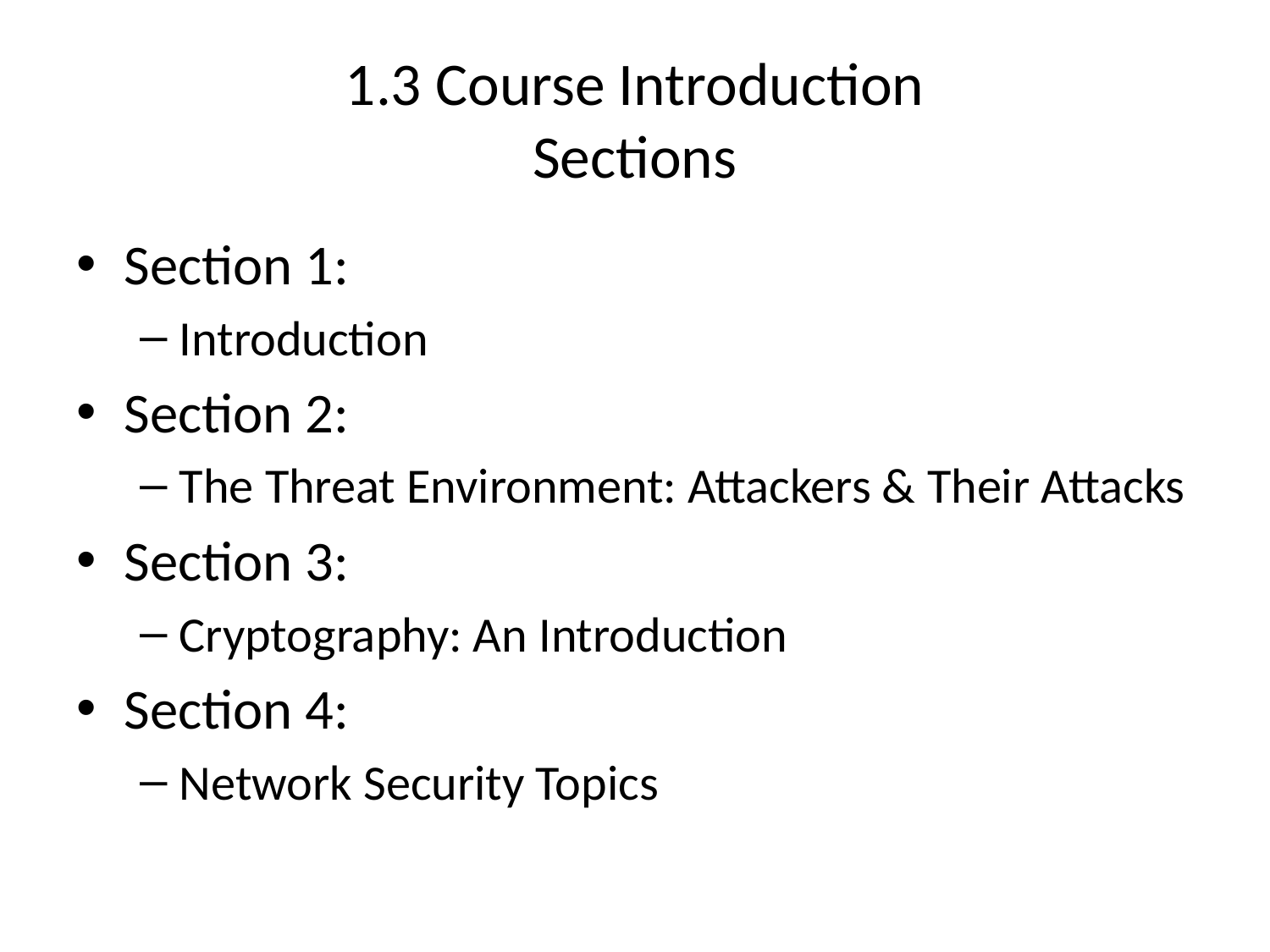

# 1.3 Course Introduction Sections
Section 1:
Introduction
Section 2:
The Threat Environment: Attackers & Their Attacks
Section 3:
Cryptography: An Introduction
Section 4:
Network Security Topics